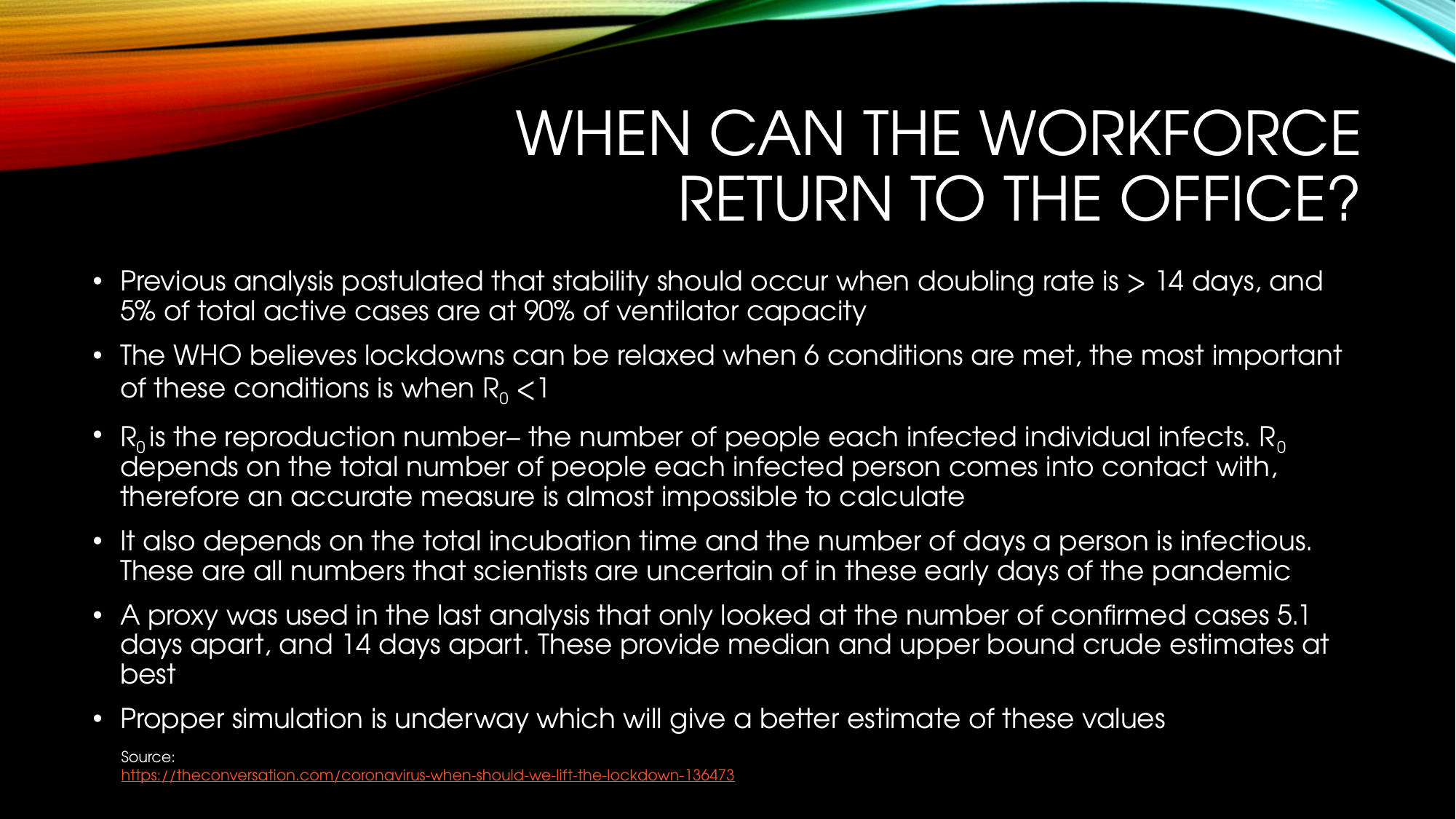

# When can the workforce return to the Office?
Previous analysis postulated that stability should occur when doubling rate is > 14 days, and 5% of total active cases are at 90% of ventilator capacity
The WHO believes lockdowns can be relaxed when 6 conditions are met, the most important of these conditions is when R0 <1
R0 is the reproduction number– the number of people each infected individual infects. R0 depends on the total number of people each infected person comes into contact with, therefore an accurate measure is almost impossible to calculate
It also depends on the total incubation time and the number of days a person is infectious. These are all numbers that scientists are uncertain of in these early days of the pandemic
A proxy was used in the last analysis that only looked at the number of confirmed cases 5.1 days apart, and 14 days apart. These provide median and upper bound crude estimates at best
Propper simulation is underway which will give a better estimate of these values

Source:
https://theconversation.com/coronavirus-when-should-we-lift-the-lockdown-136473